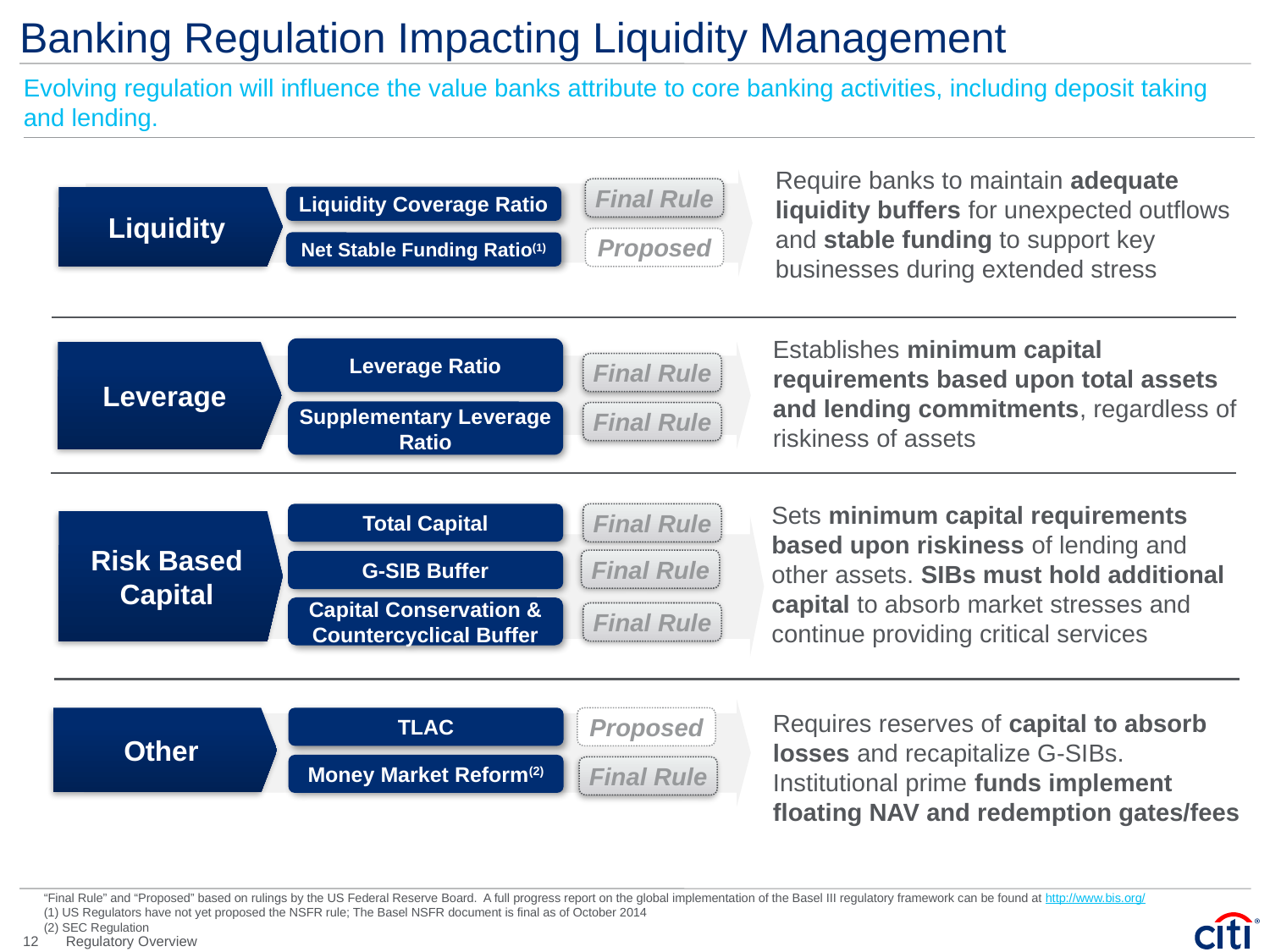

Regulatory Environment Reshaping Bank Balance Sheets
Banking Regulation Impacting Liquidity Management
Evolving regulation will influence the value banks attribute to core banking activities, including deposit taking and lending.
Require banks to maintain adequate liquidity buffers for unexpected outflows and stable funding to support key businesses during extended stress

Final Rule
Liquidity Coverage Ratio
Liquidity
Proposed
Net Stable Funding Ratio(1)
Establishes minimum capital requirements based upon total assets and lending commitments, regardless of riskiness of assets
Leverage Ratio
Leverage

Final Rule
Supplementary Leverage Ratio
Final Rule
Sets minimum capital requirements based upon riskiness of lending and other assets. SIBs must hold additional capital to absorb market stresses and continue providing critical services
Final Rule
Total Capital
Risk Based Capital

Final Rule
G-SIB Buffer
Capital Conservation & Countercyclical Buffer
Final Rule

Requires reserves of capital to absorb losses and recapitalize G-SIBs. Institutional prime funds implement floating NAV and redemption gates/fees
Other
TLAC
Proposed
Money Market Reform(2)
Final Rule
“Final Rule” and “Proposed” based on rulings by the US Federal Reserve Board.  A full progress report on the global implementation of the Basel III regulatory framework can be found at http://www.bis.org/
(1) US Regulators have not yet proposed the NSFR rule; The Basel NSFR document is final as of October 2014
(2) SEC Regulation

12
Regulatory Overview